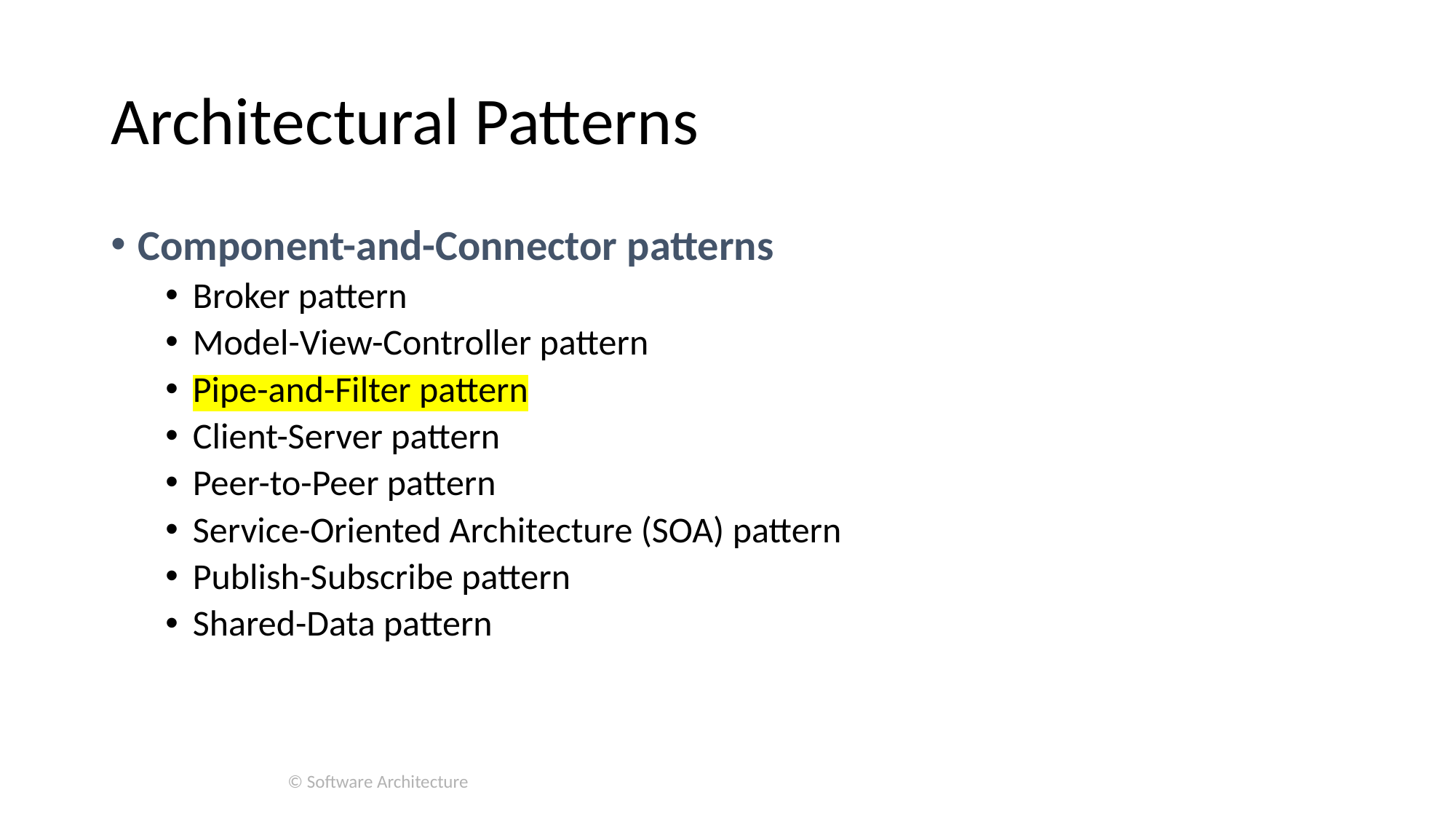

# Architectural Patterns
Component-and-Connector patterns
Broker pattern
Model-View-Controller pattern
Pipe-and-Filter pattern
Client-Server pattern
Peer-to-Peer pattern
Service-Oriented Architecture (SOA) pattern
Publish-Subscribe pattern
Shared-Data pattern
© Software Architecture